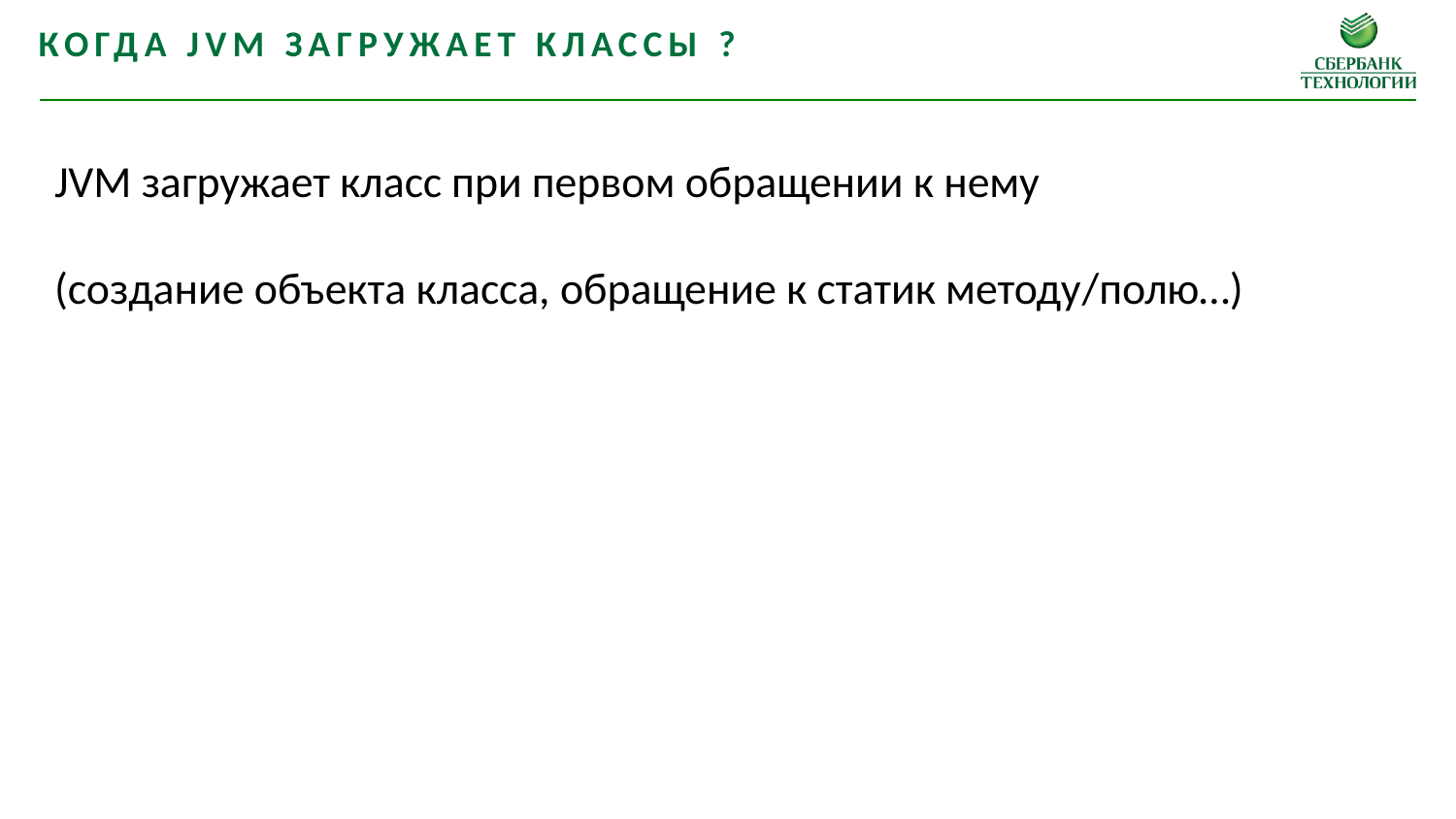

Когда JVM загружает классы ?
JVM загружает класс при первом обращении к нему

(создание объекта класса, обращение к статик методу/полю…)